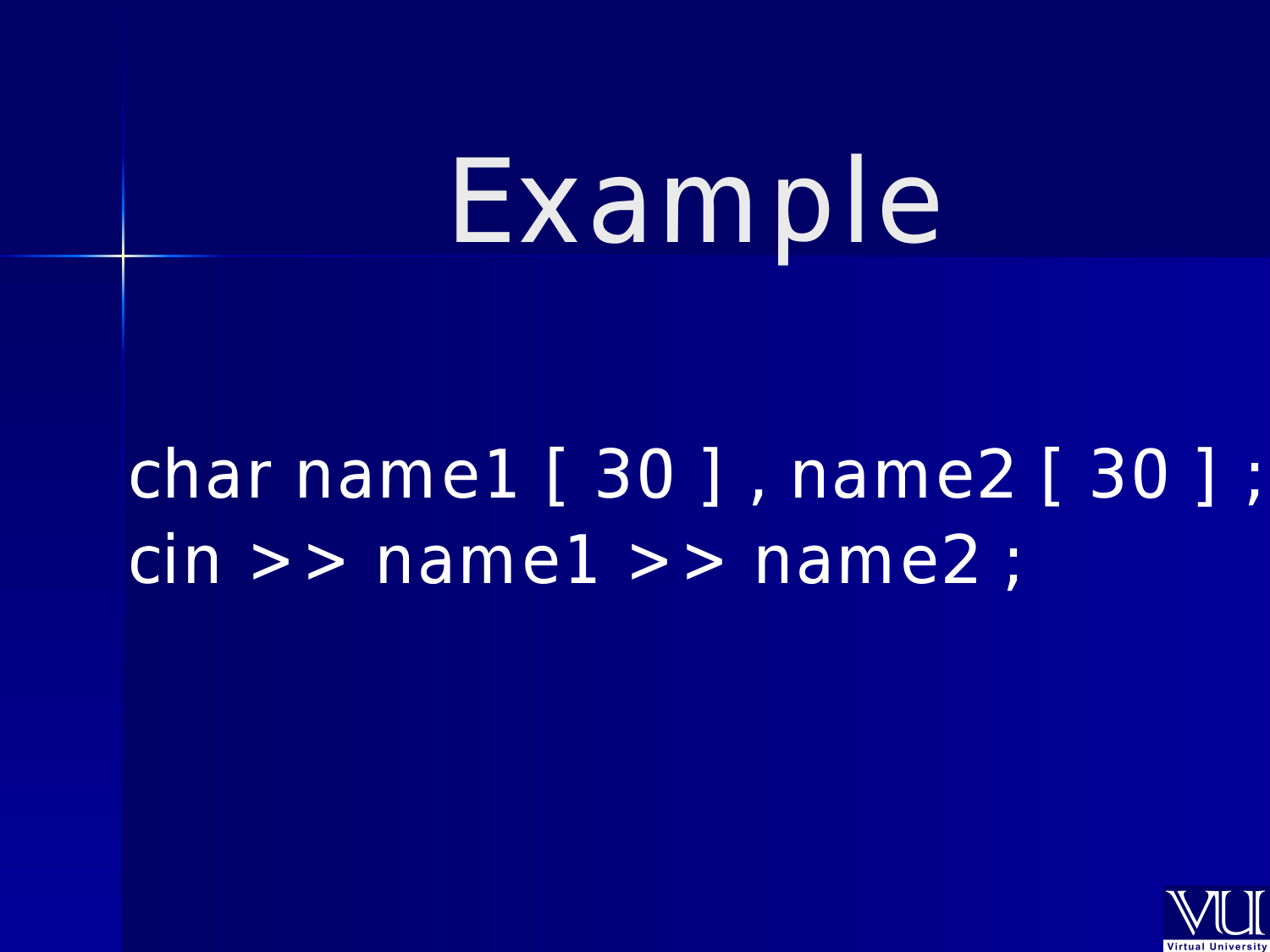

# Example
char name1 [ 30 ] , name2 [ 30 ] ;
cin >> name1 >> name2 ;